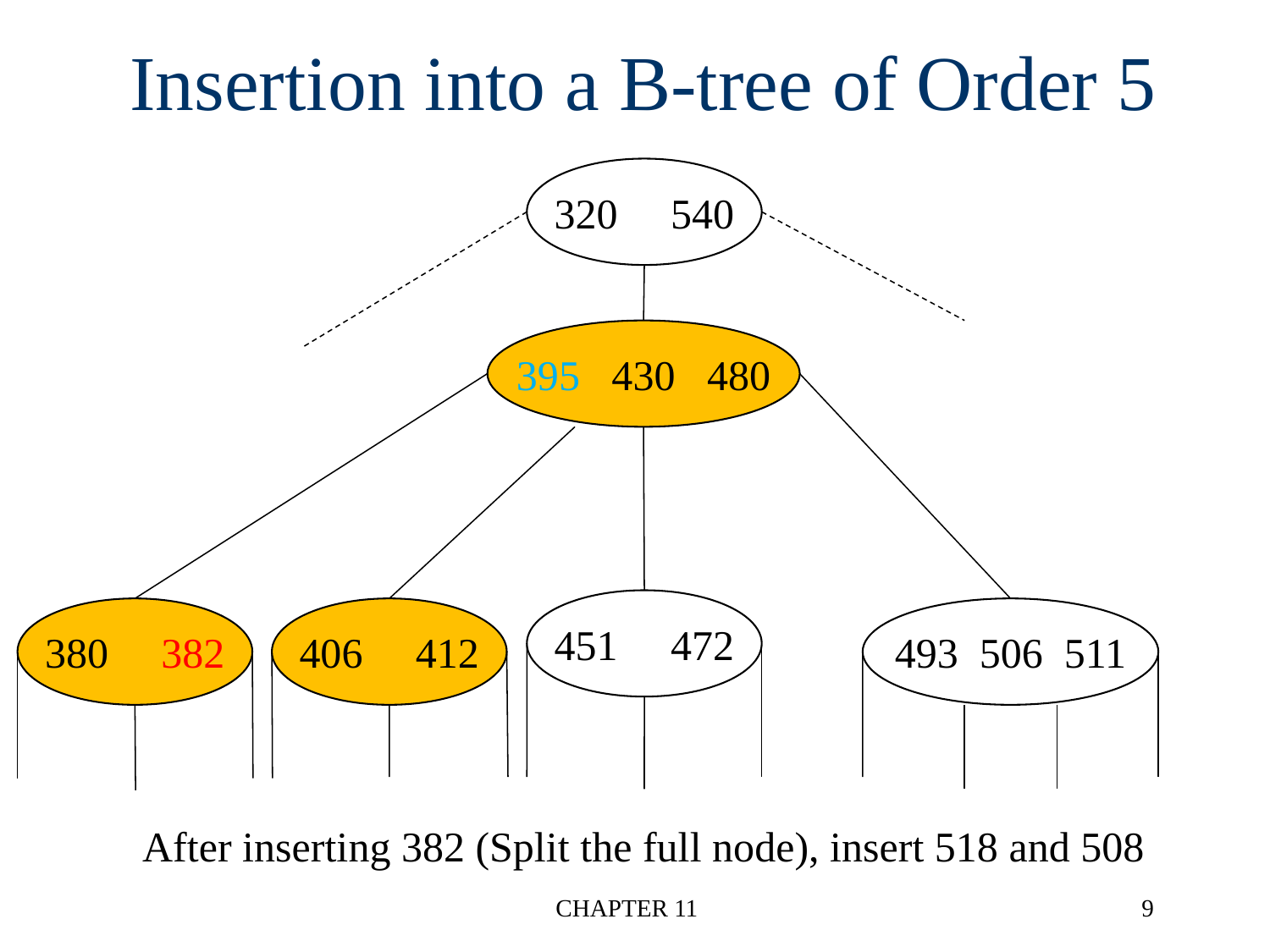

# Insertion into a B-tree of Order 5
320     540
395   430   480
451     472
380     382
406     412
493  506  511
After inserting 382 (Split the full node), insert 518 and 508
CHAPTER 11
9